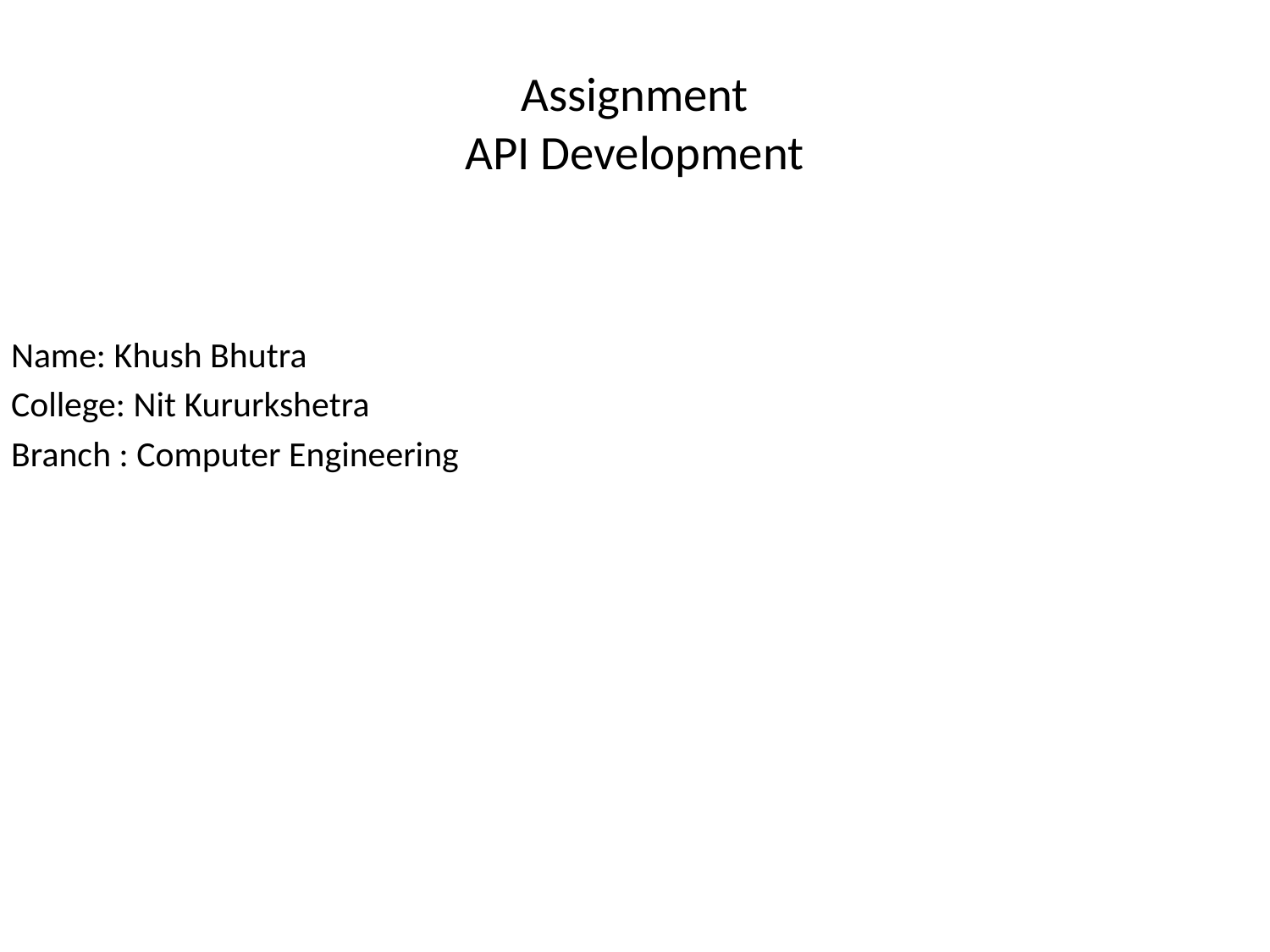

# Assignment API Development
Name: Khush Bhutra
College: Nit Kururkshetra
Branch : Computer Engineering